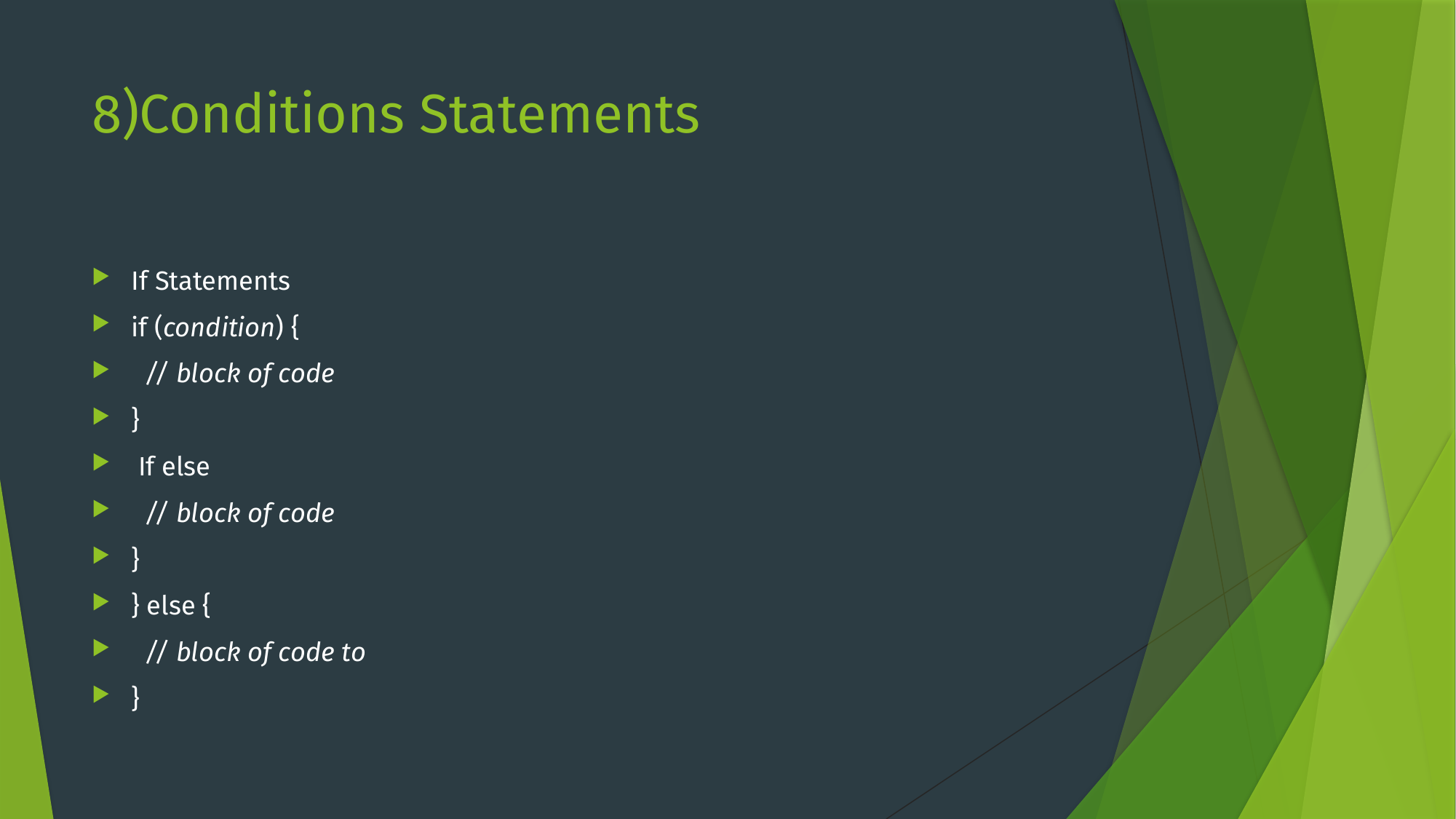

# 8)Conditions Statements
If Statements
if (condition) {
  // block of code
}
 If else
  // block of code
}
} else {
  // block of code to
}